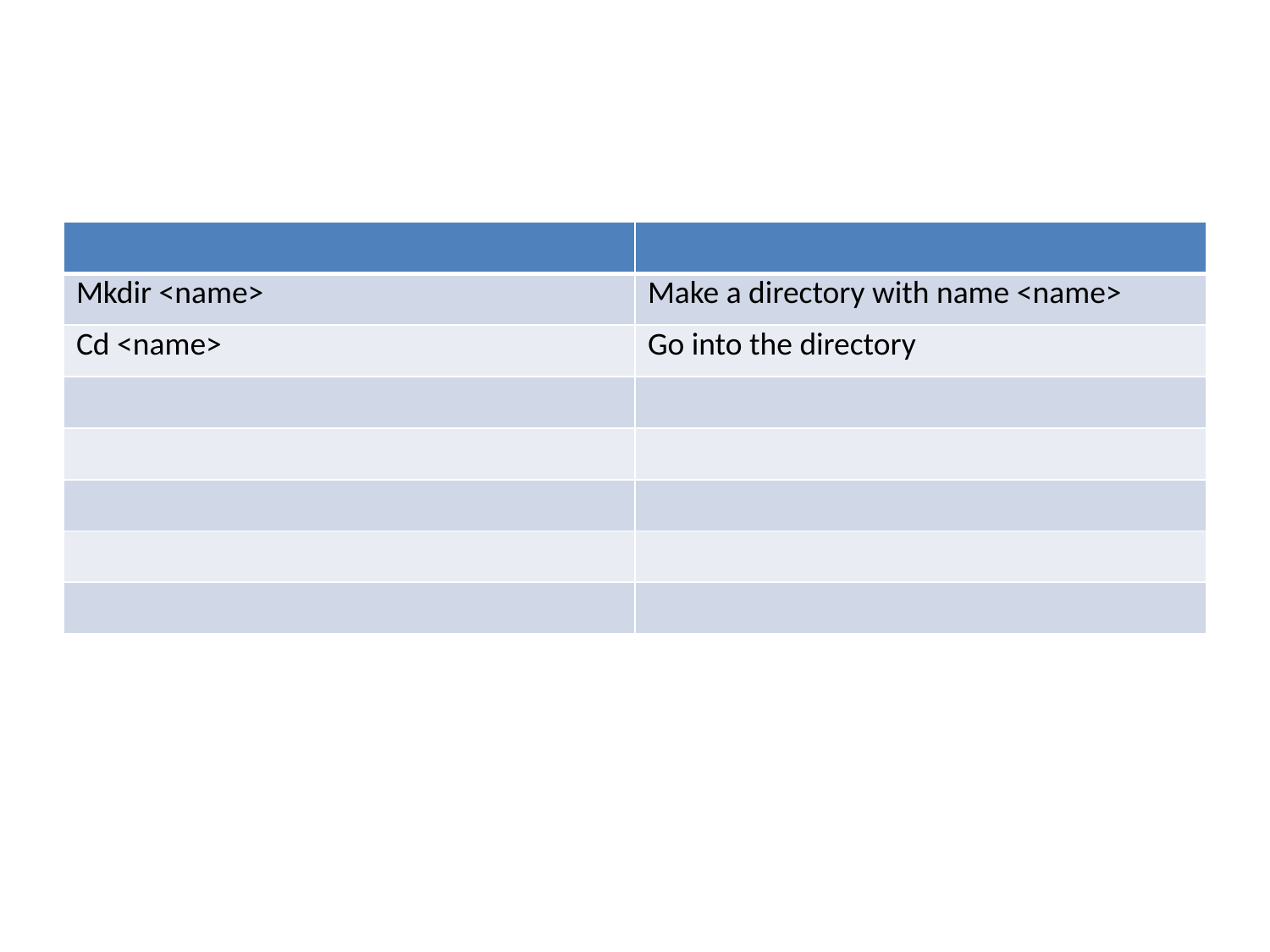

#
|  |  |
| --- | --- |
| Mkdir <name> | Make a directory with name <name> |
| Cd <name> | Go into the directory |
|  |  |
|  |  |
|  |  |
|  |  |
|  |  |